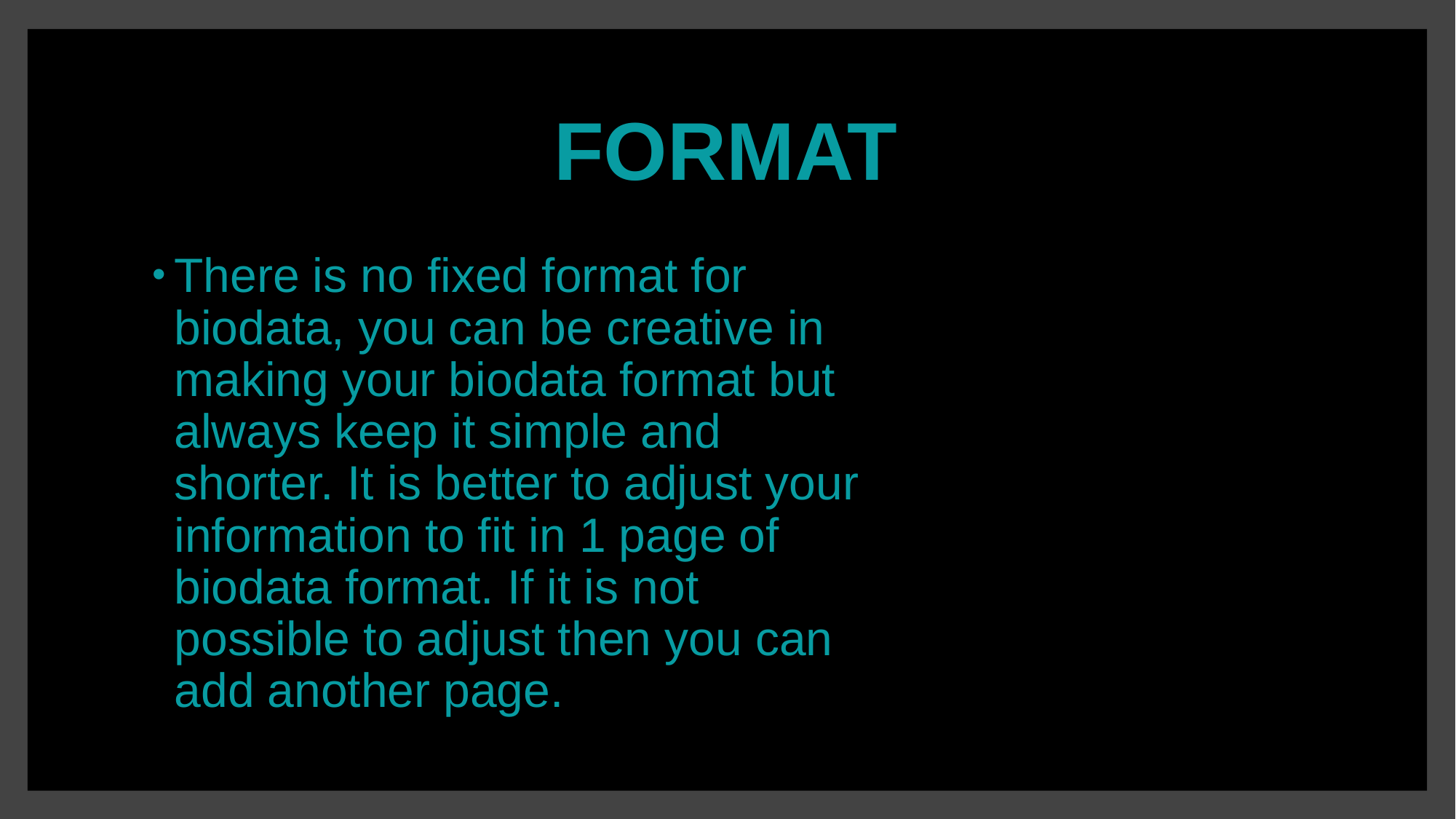

# FORMAT
There is no fixed format for biodata, you can be creative in making your biodata format but always keep it simple and shorter. It is better to adjust your information to fit in 1 page of biodata format. If it is not possible to adjust then you can add another page.